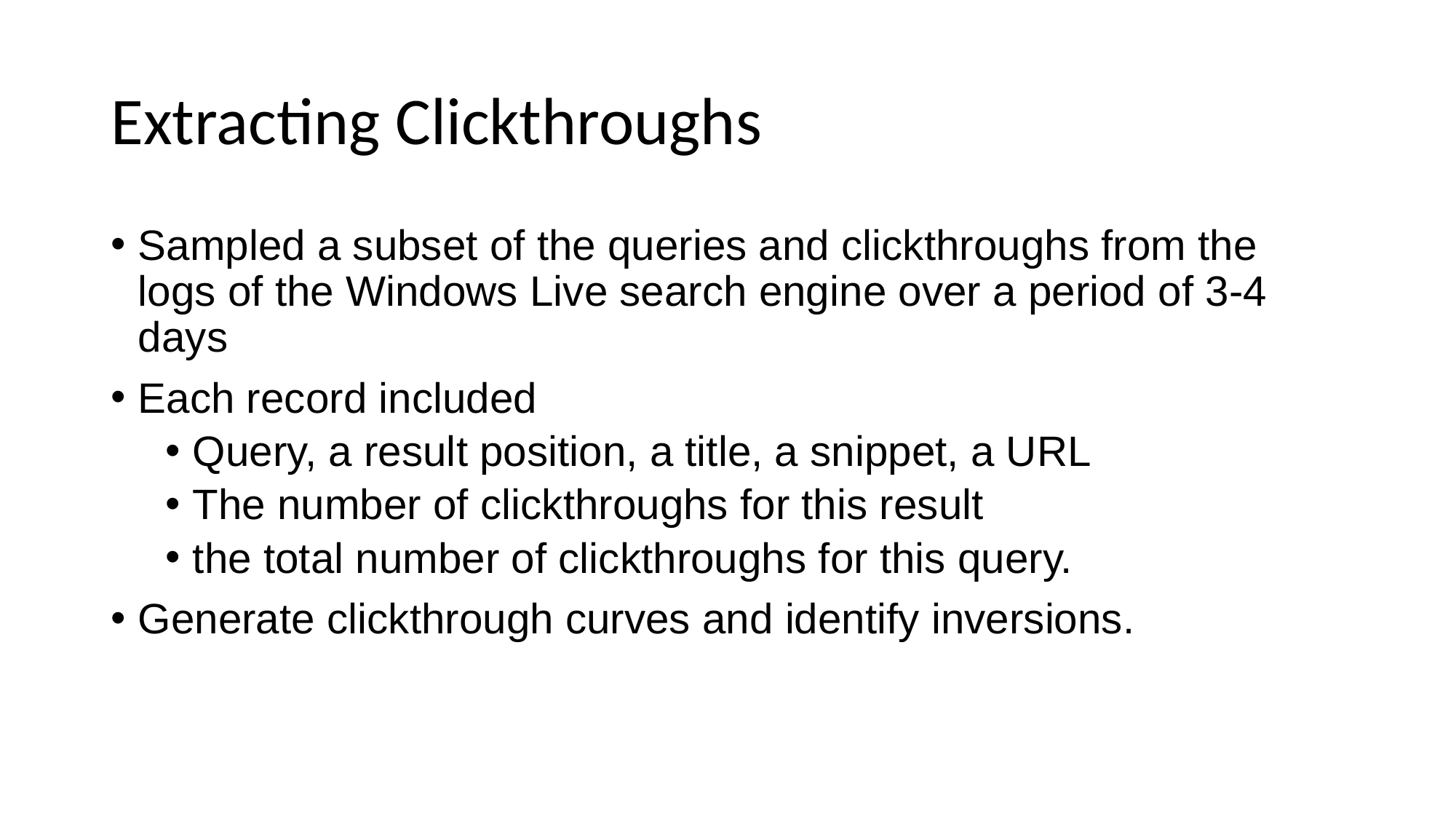

# Extracting Clickthroughs
Sampled a subset of the queries and clickthroughs from the logs of the Windows Live search engine over a period of 3-4 days
Each record included
Query, a result position, a title, a snippet, a URL
The number of clickthroughs for this result
the total number of clickthroughs for this query.
Generate clickthrough curves and identify inversions.